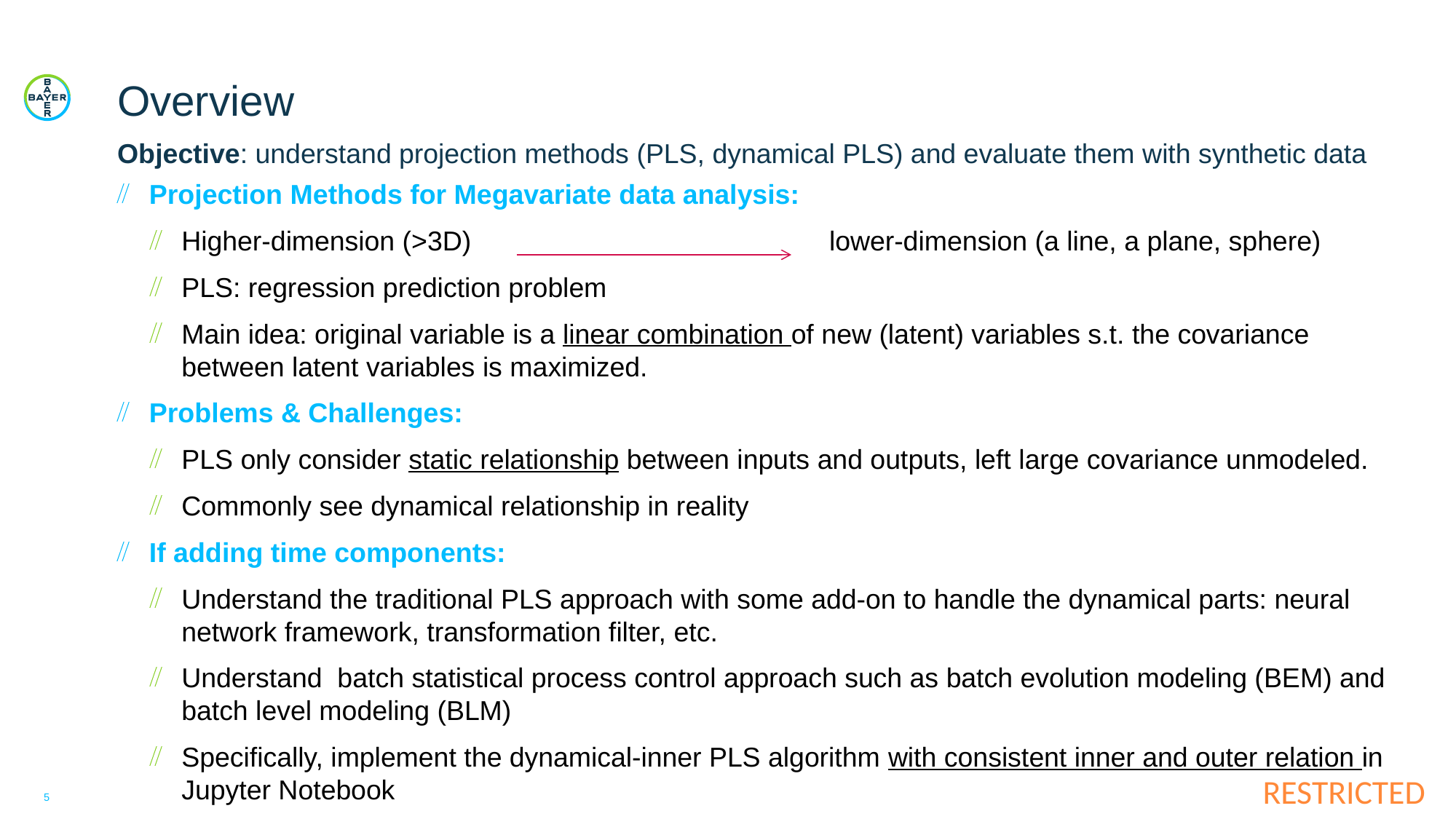

# Overview
Objective: understand projection methods (PLS, dynamical PLS) and evaluate them with synthetic data
Projection Methods for Megavariate data analysis:
Higher-dimension (>3D)                                               lower-dimension (a line, a plane, sphere)
PLS: regression prediction problem
Main idea: original variable is a linear combination of new (latent) variables s.t. the covariance between latent variables is maximized.
Problems & Challenges:
PLS only consider static relationship between inputs and outputs, left large covariance unmodeled.
Commonly see dynamical relationship in reality
If adding time components:
Understand the traditional PLS approach with some add-on to handle the dynamical parts: neural network framework, transformation filter, etc.
Understand  batch statistical process control approach such as batch evolution modeling (BEM) and batch level modeling (BLM)
Specifically, implement the dynamical-inner PLS algorithm with consistent inner and outer relation in Jupyter Notebook

5